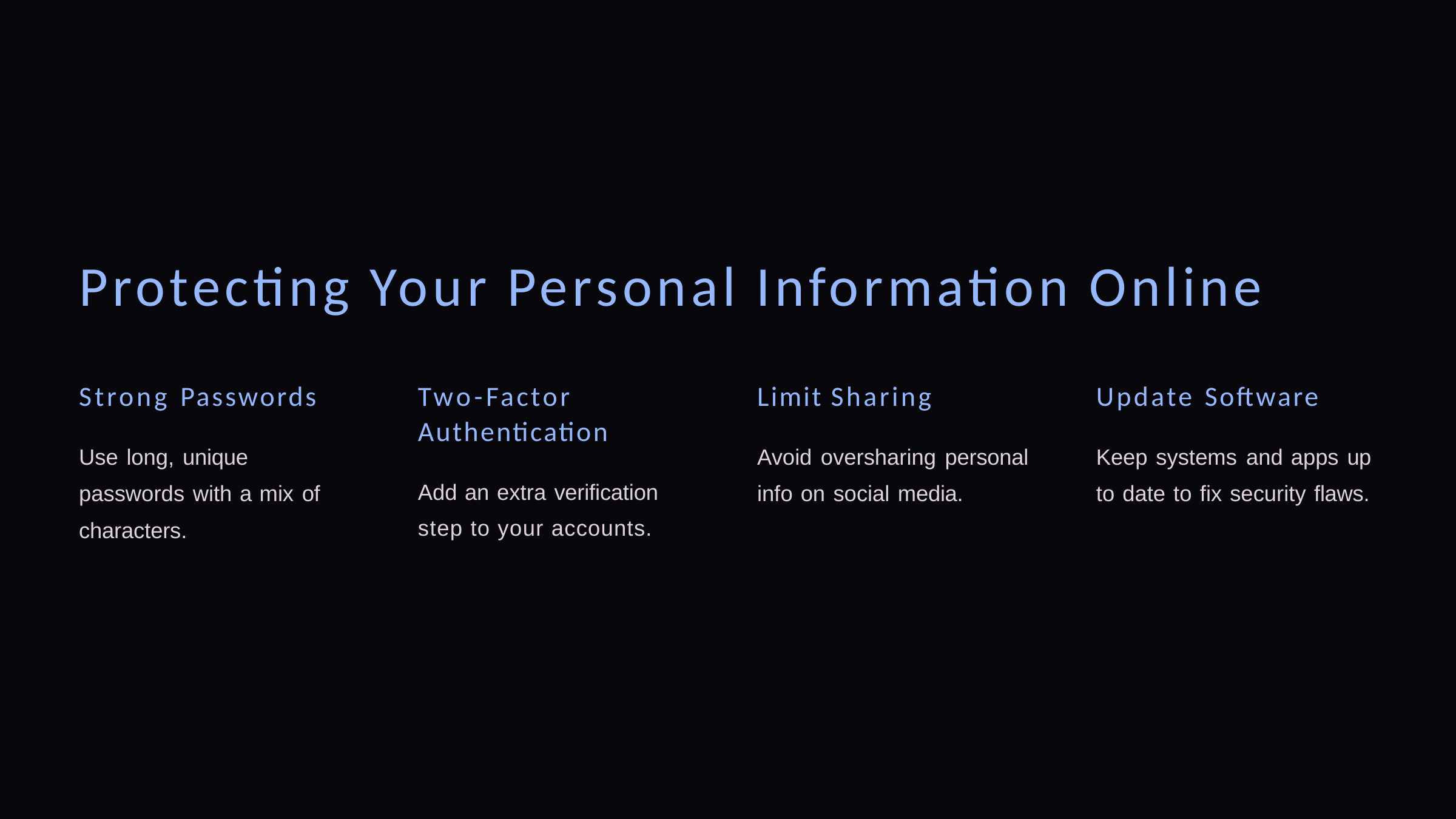

# Protecting Your Personal Information Online
Two-Factor Authentication
Strong Passwords
Limit Sharing
Update Software
Use long, unique passwords with a mix of characters.
Avoid oversharing personal info on social media.
Keep systems and apps up to date to fix security flaws.
Add an extra verification step to your accounts.